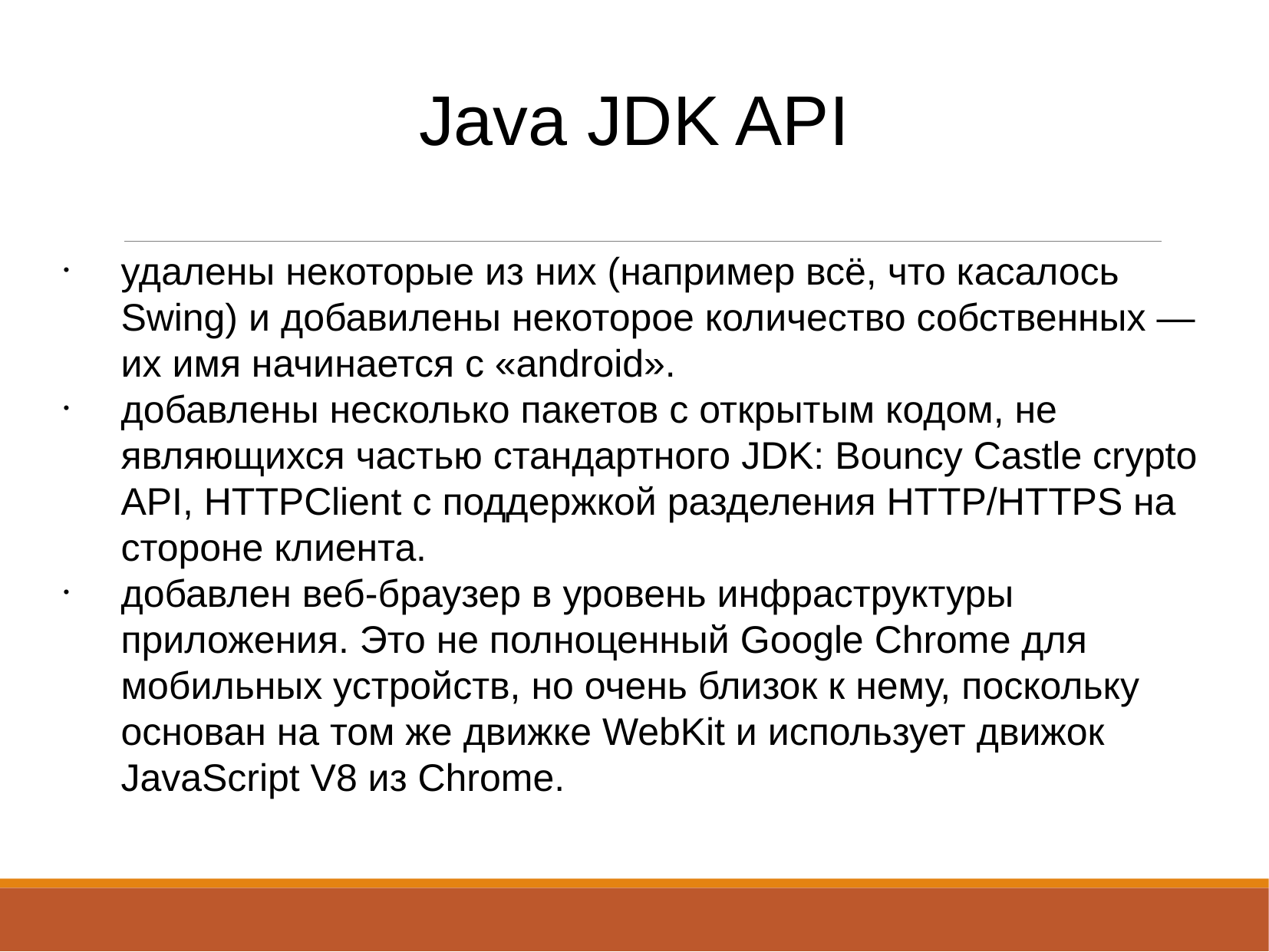

Java JDK API
удалены некоторые из них (например всё, что касалось Swing) и добавилены некоторое количество собственных — их имя начинается с «android».
добавлены несколько пакетов с открытым кодом, не являющихся частью стандартного JDK: Bouncy Castle crypto API, HTTPClient с поддержкой разделения HTTP/HTTPS на стороне клиента.
добавлен веб-браузер в уровень инфраструктуры приложения. Это не полноценный Google Chrome для мобильных устройств, но очень близок к нему, поскольку основан на том же движке WebKit и использует движок JavaScript V8 из Chrome.